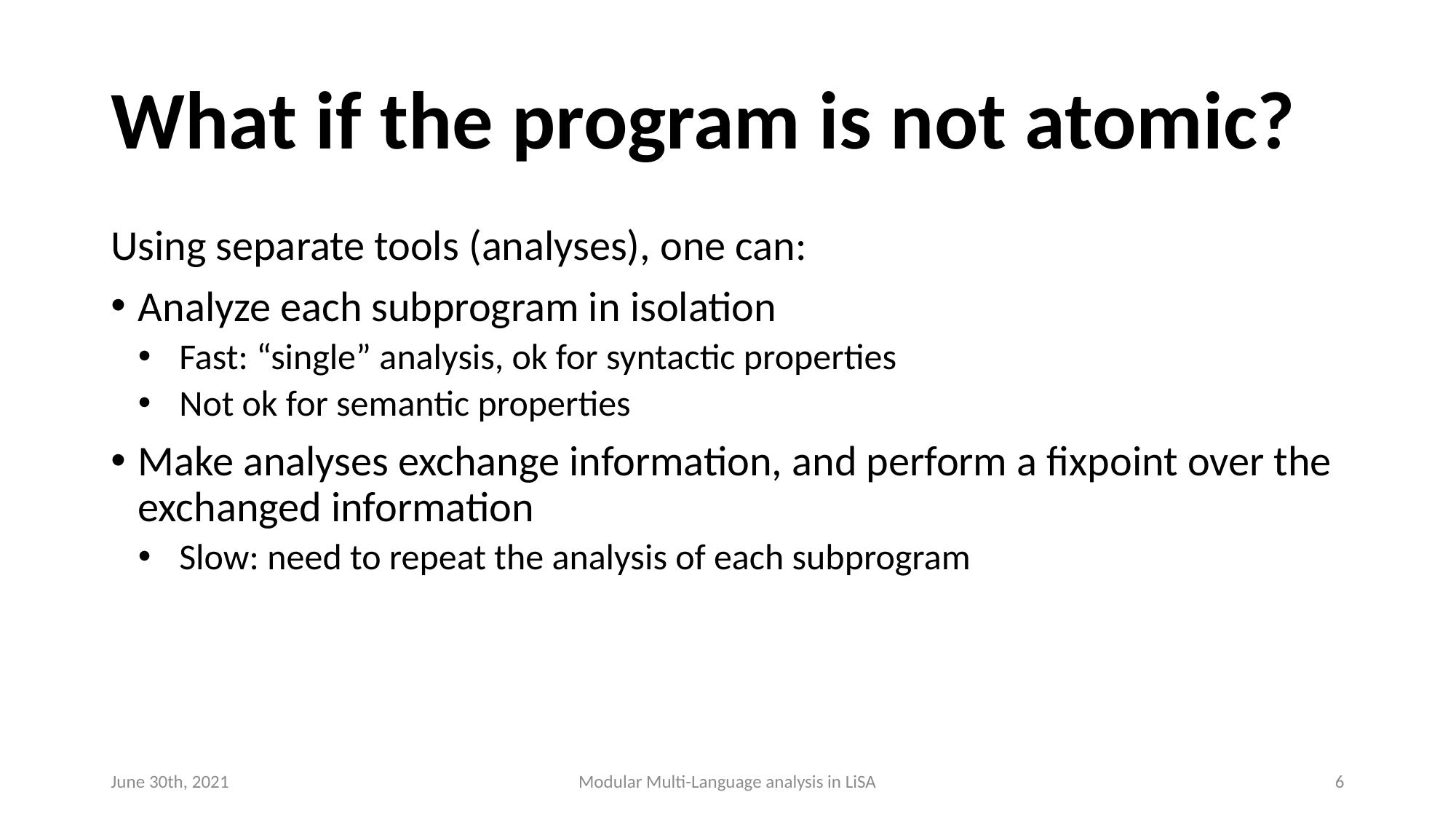

# What if the program is not atomic?
Using separate tools (analyses), one can:
Analyze each subprogram in isolation
Fast: “single” analysis, ok for syntactic properties
Not ok for semantic properties
Make analyses exchange information, and perform a fixpoint over the exchanged information
Slow: need to repeat the analysis of each subprogram
June 30th, 2021
Modular Multi-Language analysis in LiSA
6